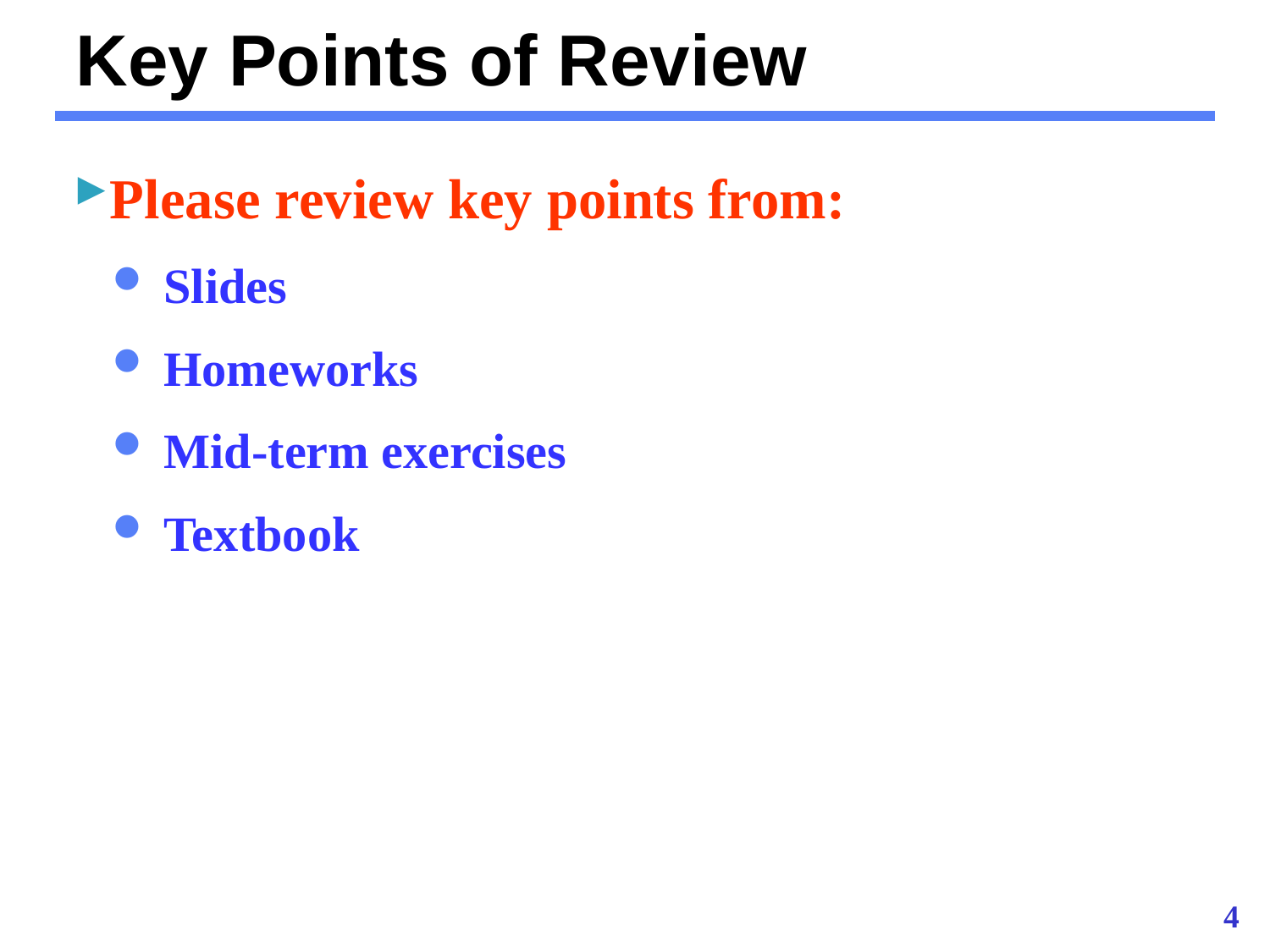

# Key Points of Review
Please review key points from:
 Slides
 Homeworks
 Mid-term exercises
 Textbook

4